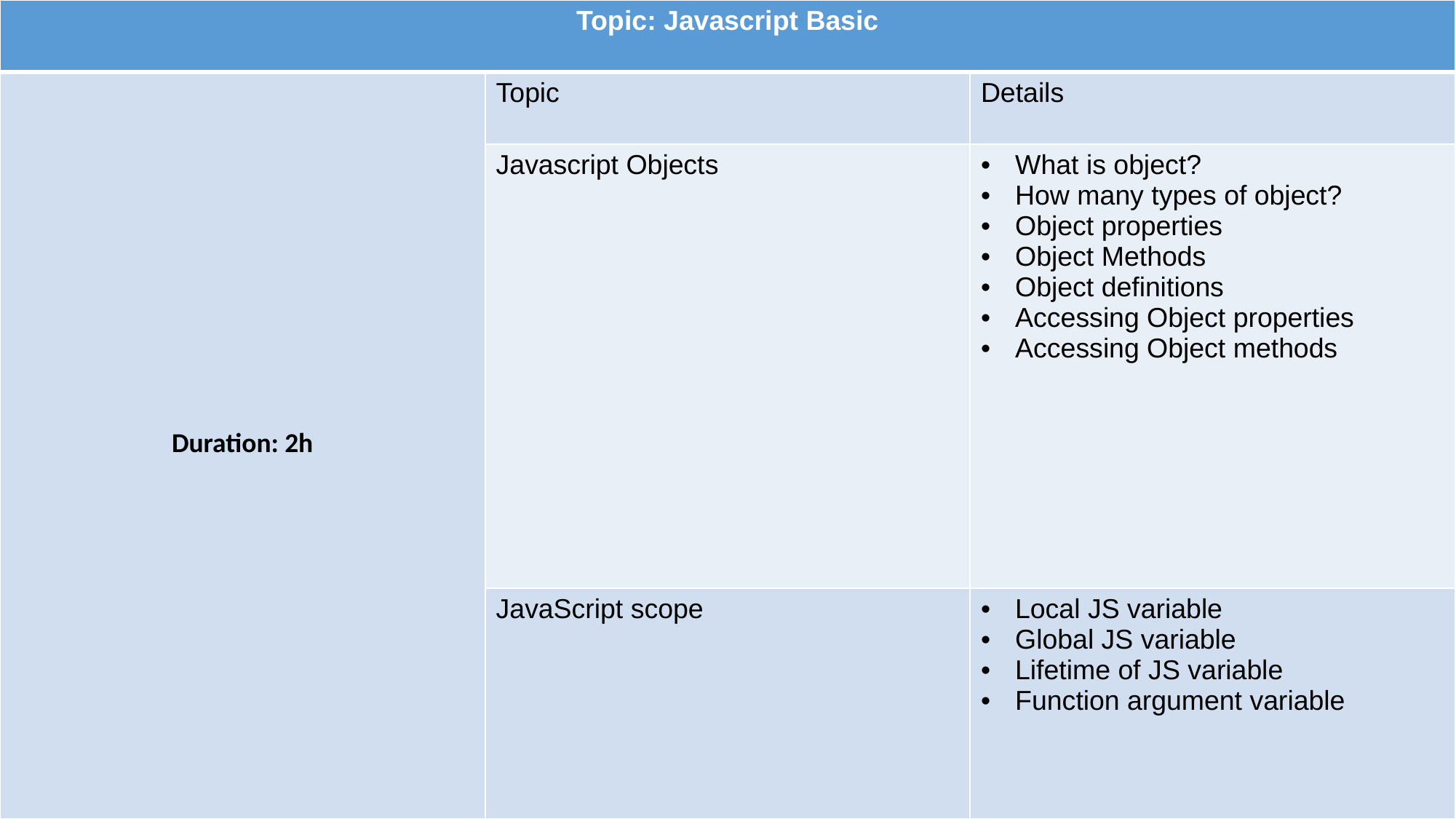

| Topic: Javascript Basic |  |  |
| --- | --- | --- |
| Duration: 2h | Topic | Details |
|  | Javascript Objects | What is object? How many types of object? Object properties Object Methods Object definitions Accessing Object properties Accessing Object methods |
|  | JavaScript scope | Local JS variable Global JS variable Lifetime of JS variable Function argument variable |